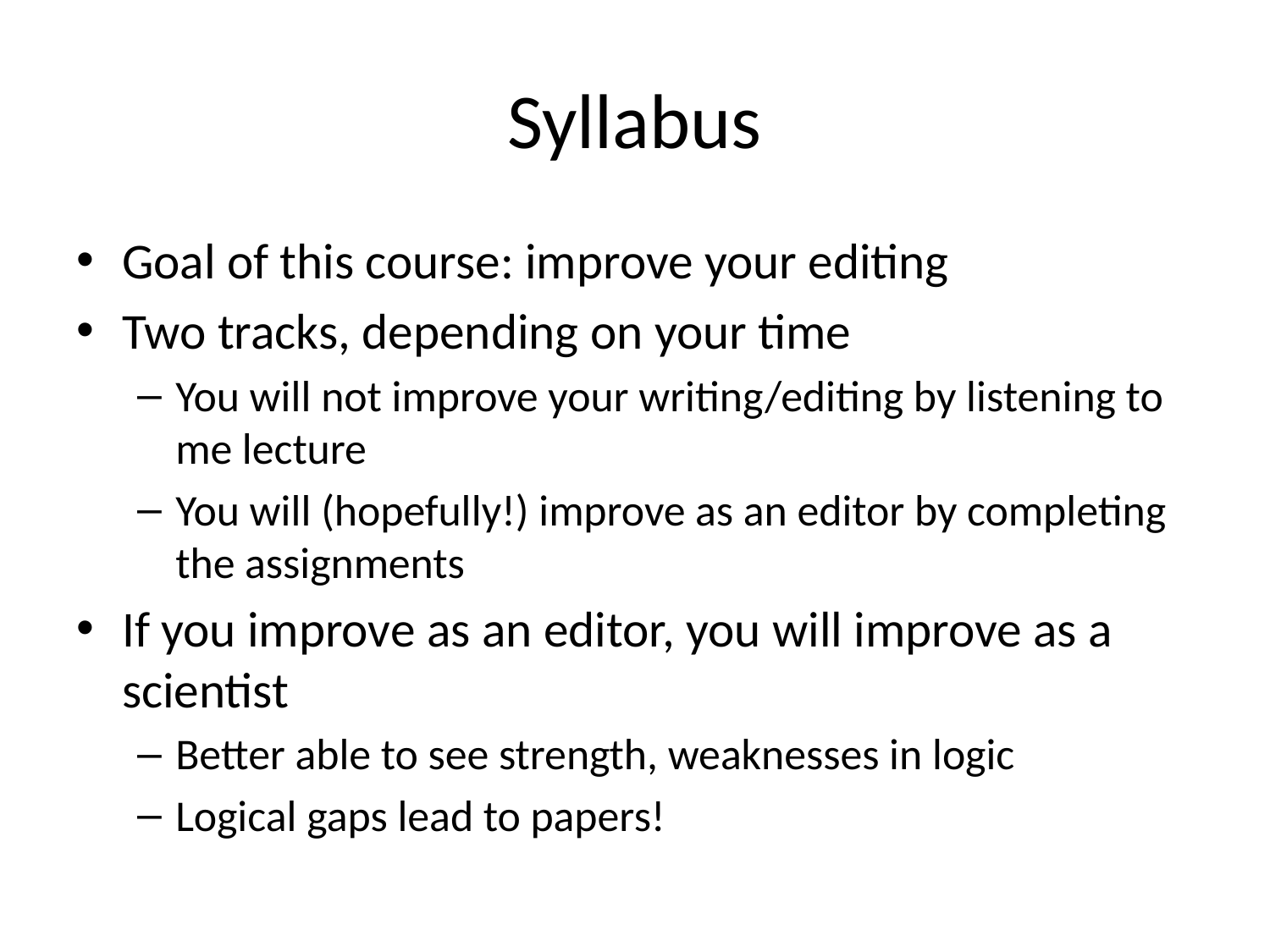

# Syllabus
Goal of this course: improve your editing
Two tracks, depending on your time
You will not improve your writing/editing by listening to me lecture
You will (hopefully!) improve as an editor by completing the assignments
If you improve as an editor, you will improve as a scientist
Better able to see strength, weaknesses in logic
Logical gaps lead to papers!